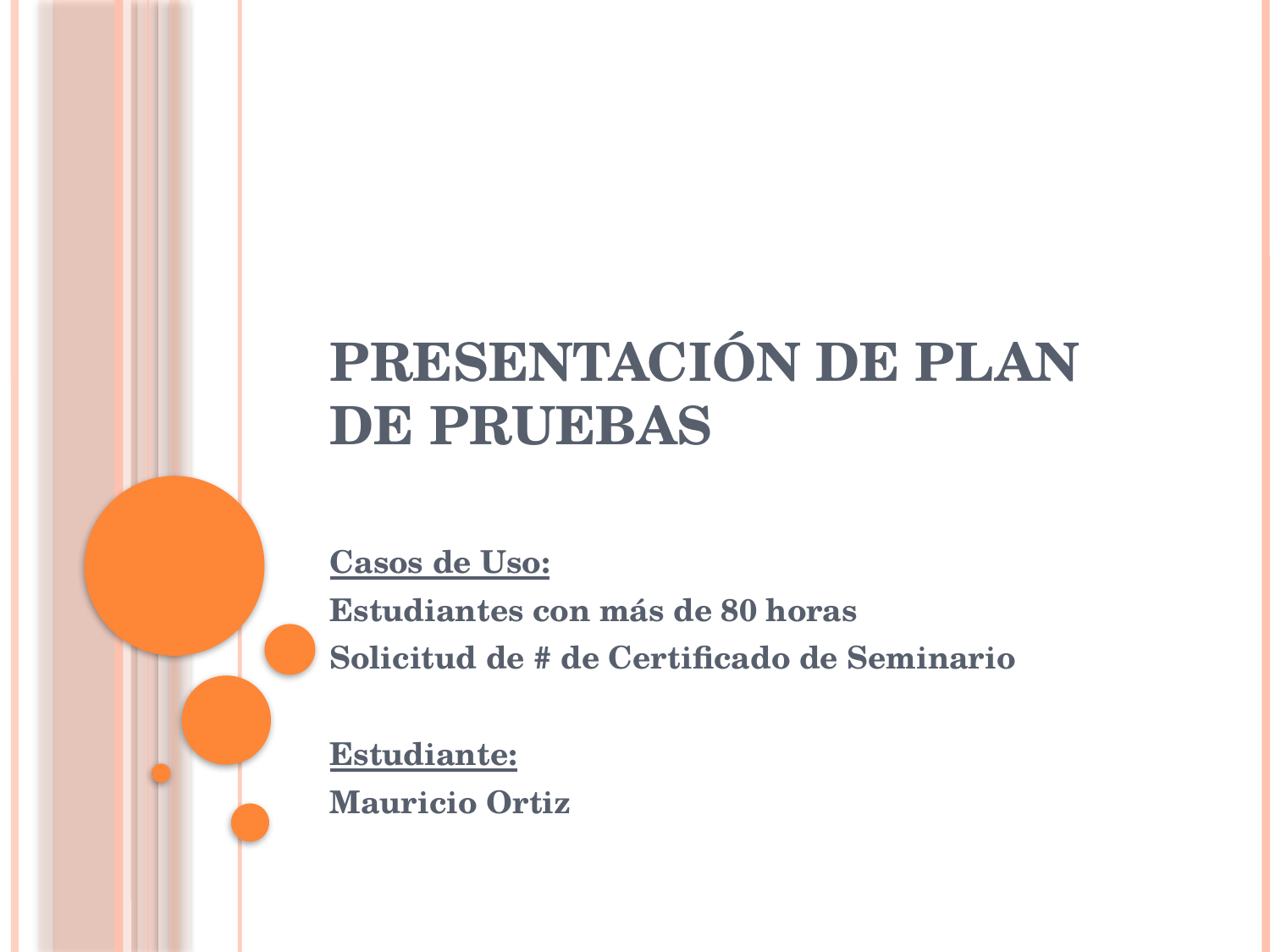

# Presentación de Plan de Pruebas
Casos de Uso:
Estudiantes con más de 80 horas
Solicitud de # de Certificado de Seminario

Estudiante:
Mauricio Ortiz